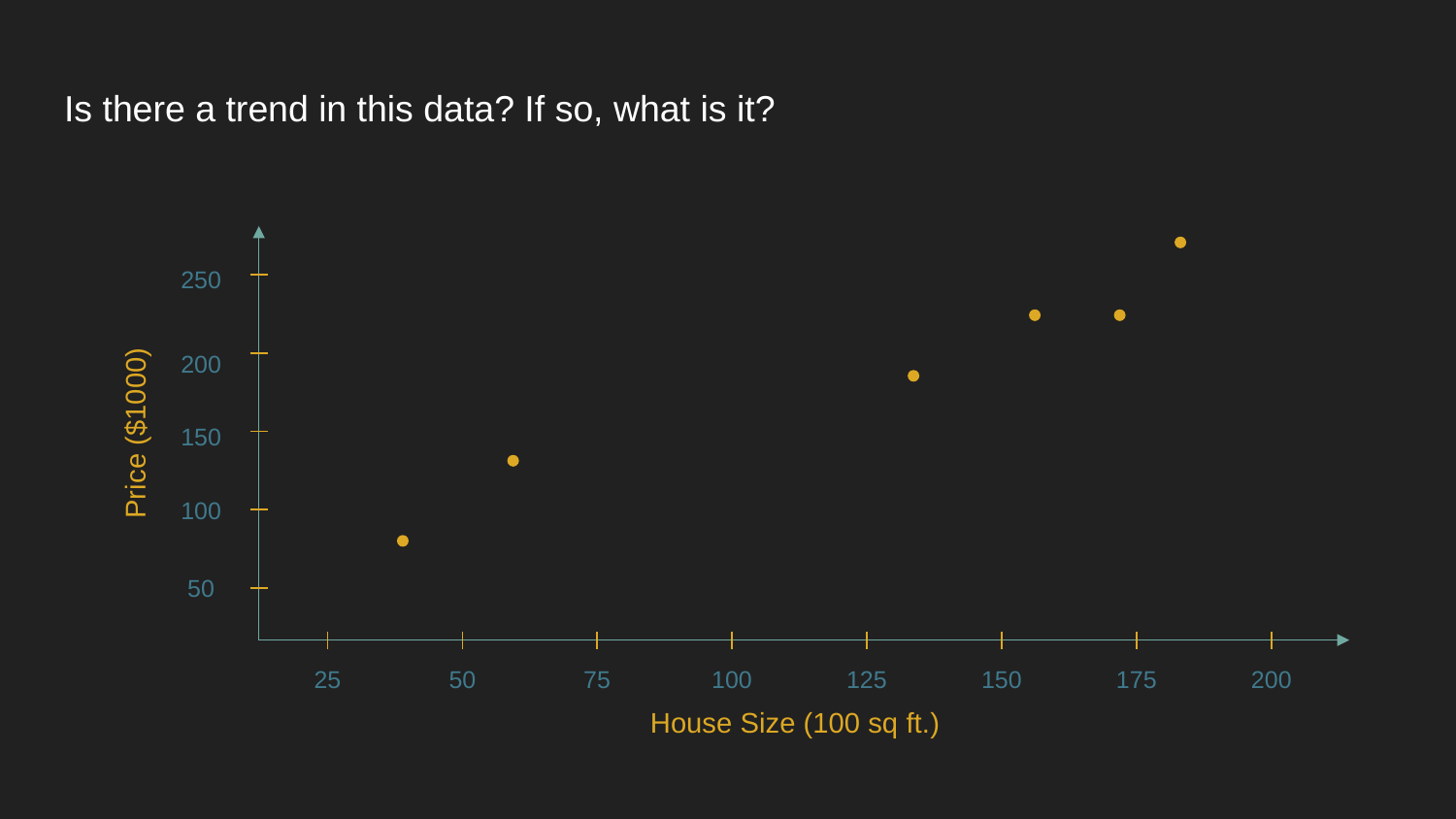

# Is there a trend in this data? If so, what is it?

250

200

Price ($1000)
150

100

50
25
50
75
100
125
150
175
200
House Size (100 sq ft.)